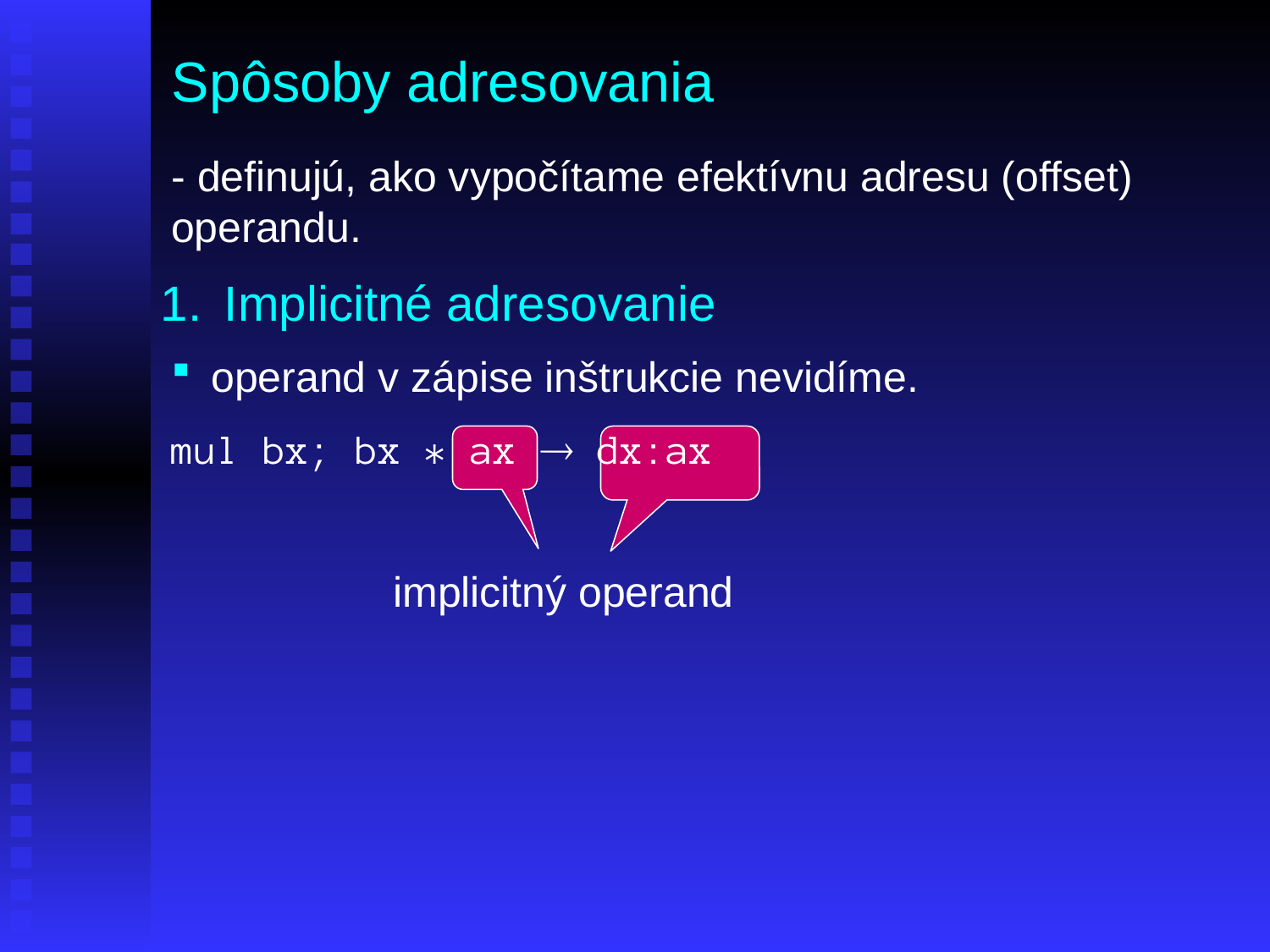

# Spôsoby adresovania
- definujú, ako vypočítame efektívnu adresu (offset) operandu.
Implicitné adresovanie
operand v zápise inštrukcie nevidíme.
mul bx; bx * ax → dx:ax

implicitný operand